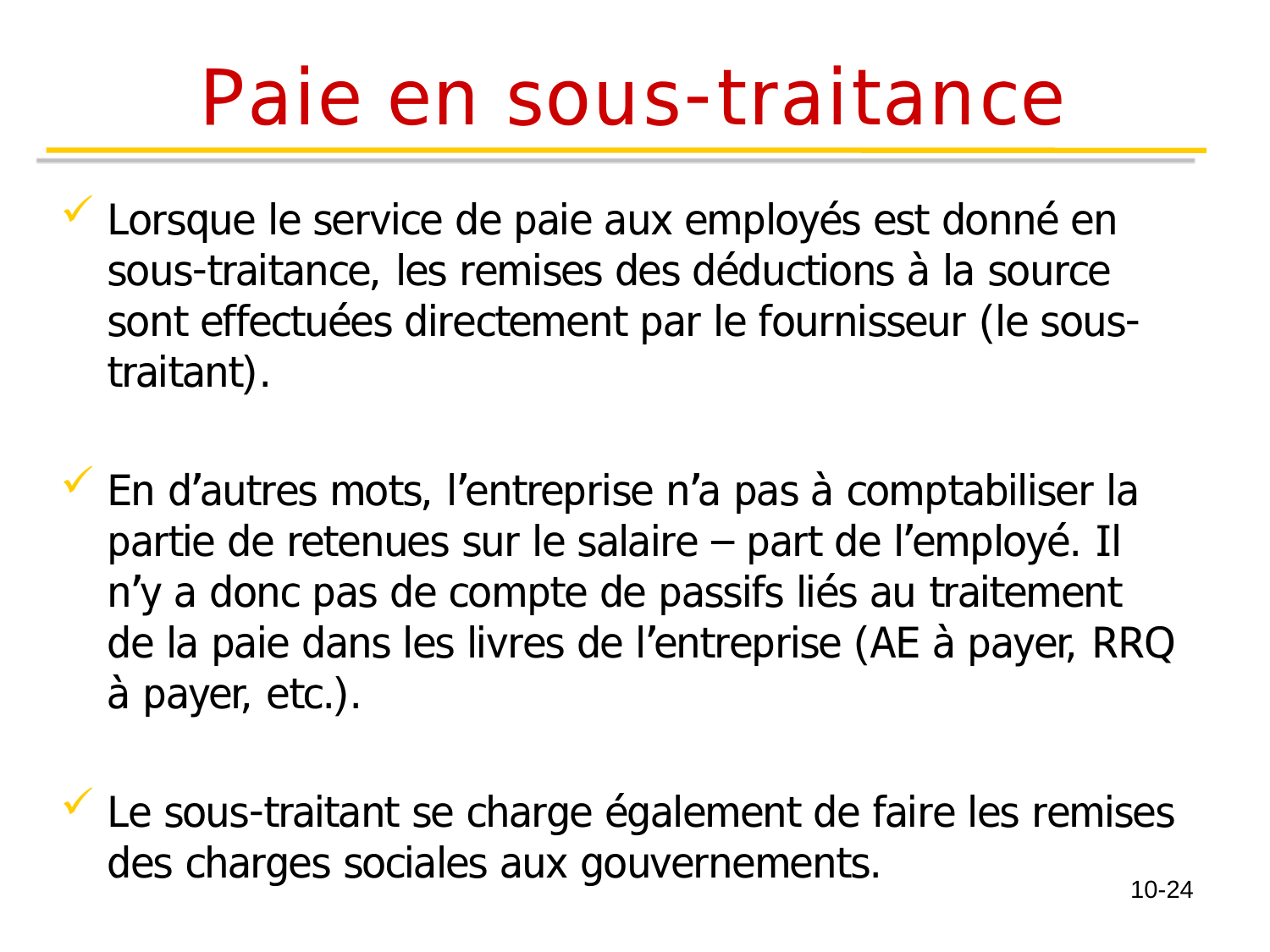

# Paie en sous-traitance

Lorsque le service de paie aux employés est donné en sous-traitance, les remises des déductions à la source sont effectuées directement par le fournisseur (le sous-traitant).

En d’autres mots, l’entreprise n’a pas à comptabiliser la partie de retenues sur le salaire – part de l’employé. Il n’y a donc pas de compte de passifs liés au traitement de la paie dans les livres de l’entreprise (AE à payer, RRQ à payer, etc.).

Le sous-traitant se charge également de faire les remises des charges sociales aux gouvernements.

10-24